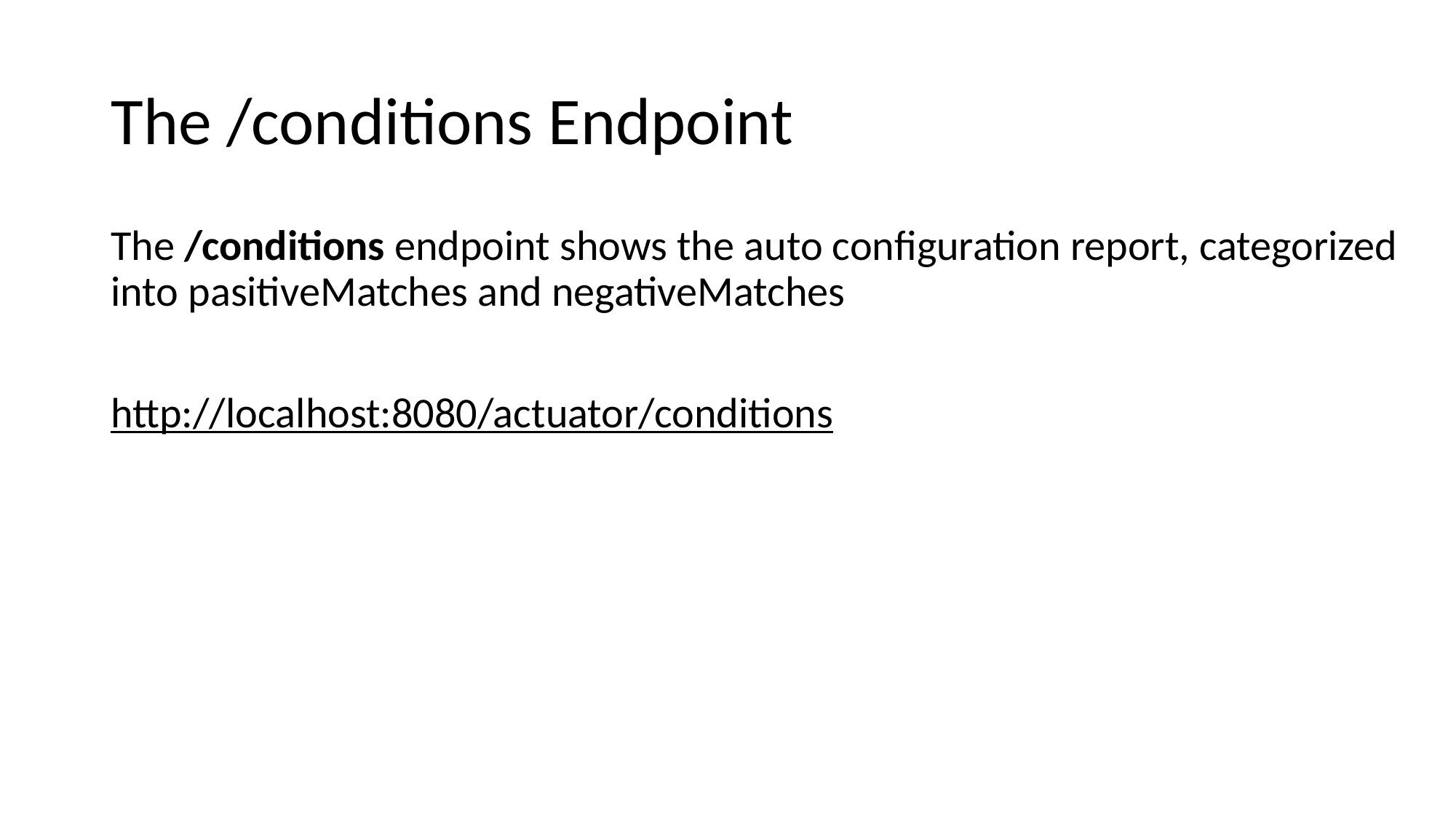

# The /conditions Endpoint
The /conditions endpoint shows the auto configuration report, categorized into pasitiveMatches and negativeMatches

http://localhost:8080/actuator/conditions